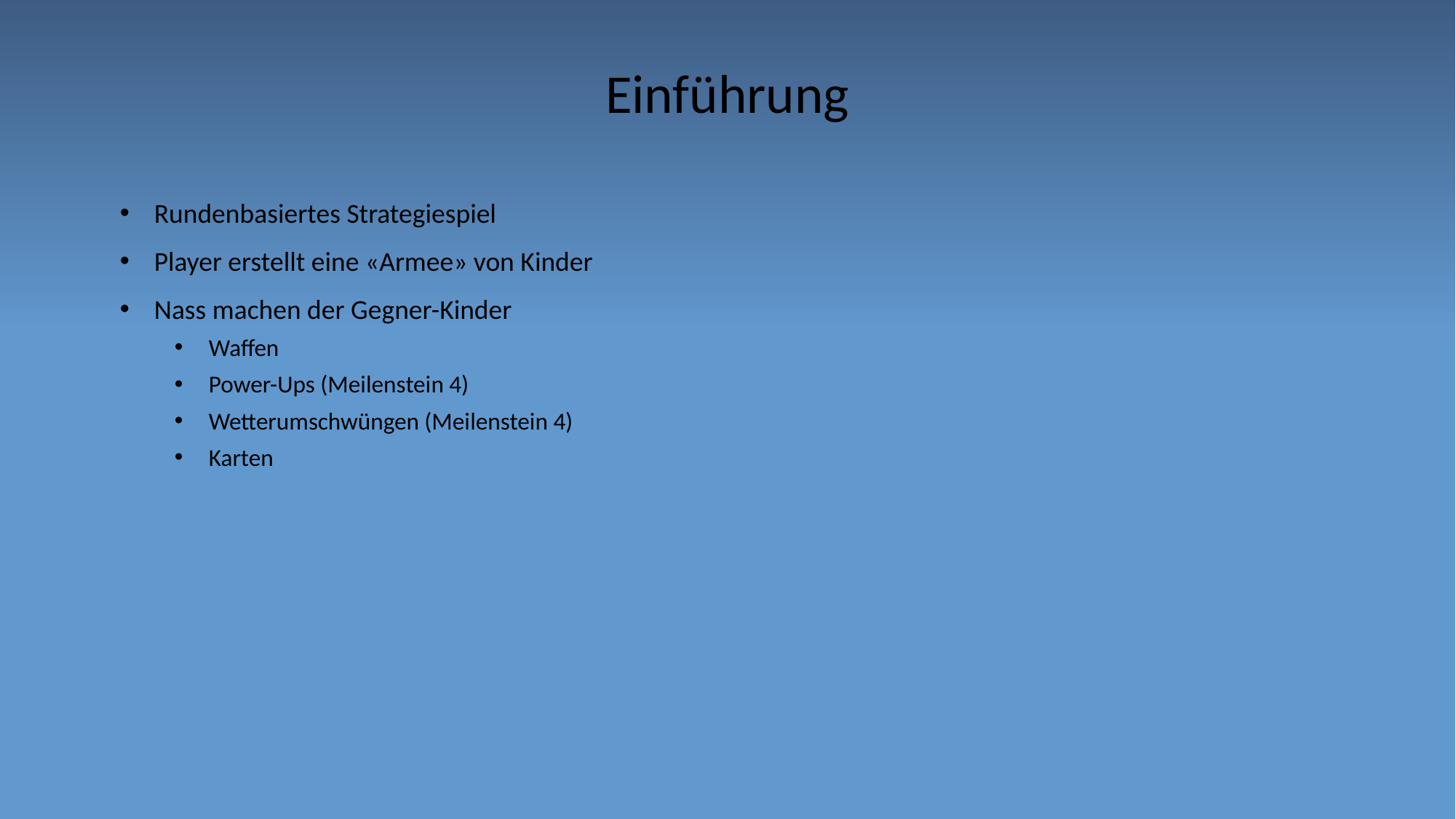

# Einführung
Rundenbasiertes Strategiespiel
Player erstellt eine «Armee» von Kinder
Nass machen der Gegner-Kinder
Waffen
Power-Ups (Meilenstein 4)
Wetterumschwüngen (Meilenstein 4)
Karten